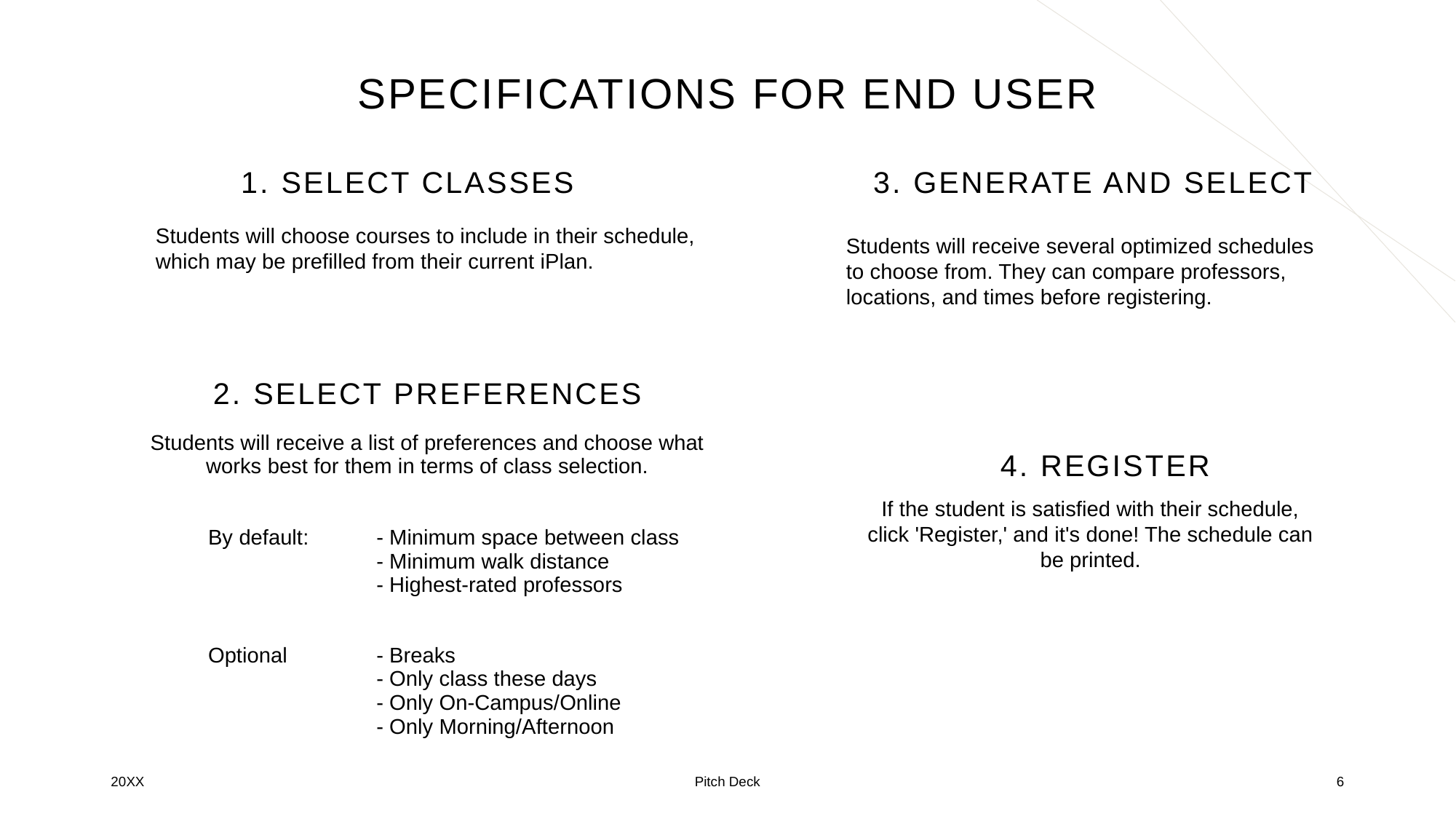

# Specifications for end user
1. SELECT CLASSES
3. GENERATE AND SELECT
Students will choose courses to include in their schedule, which may be prefilled from their current iPlan.
Students will receive several optimized schedules to choose from. They can compare professors, locations, and times before registering.
2. SELECT PREFERENCES
Students will receive a list of preferences and choose what works best for them in terms of class selection.
4. REGISTER
If the student is satisfied with their schedule, click 'Register,' and it's done! The schedule can be printed.
| By default: | - Minimum space between class - Minimum walk distance - Highest-rated professors |
| --- | --- |
| Optional | - Breaks - Only class these days - Only On-Campus/Online - Only Morning/Afternoon |
20XX
Pitch Deck
6